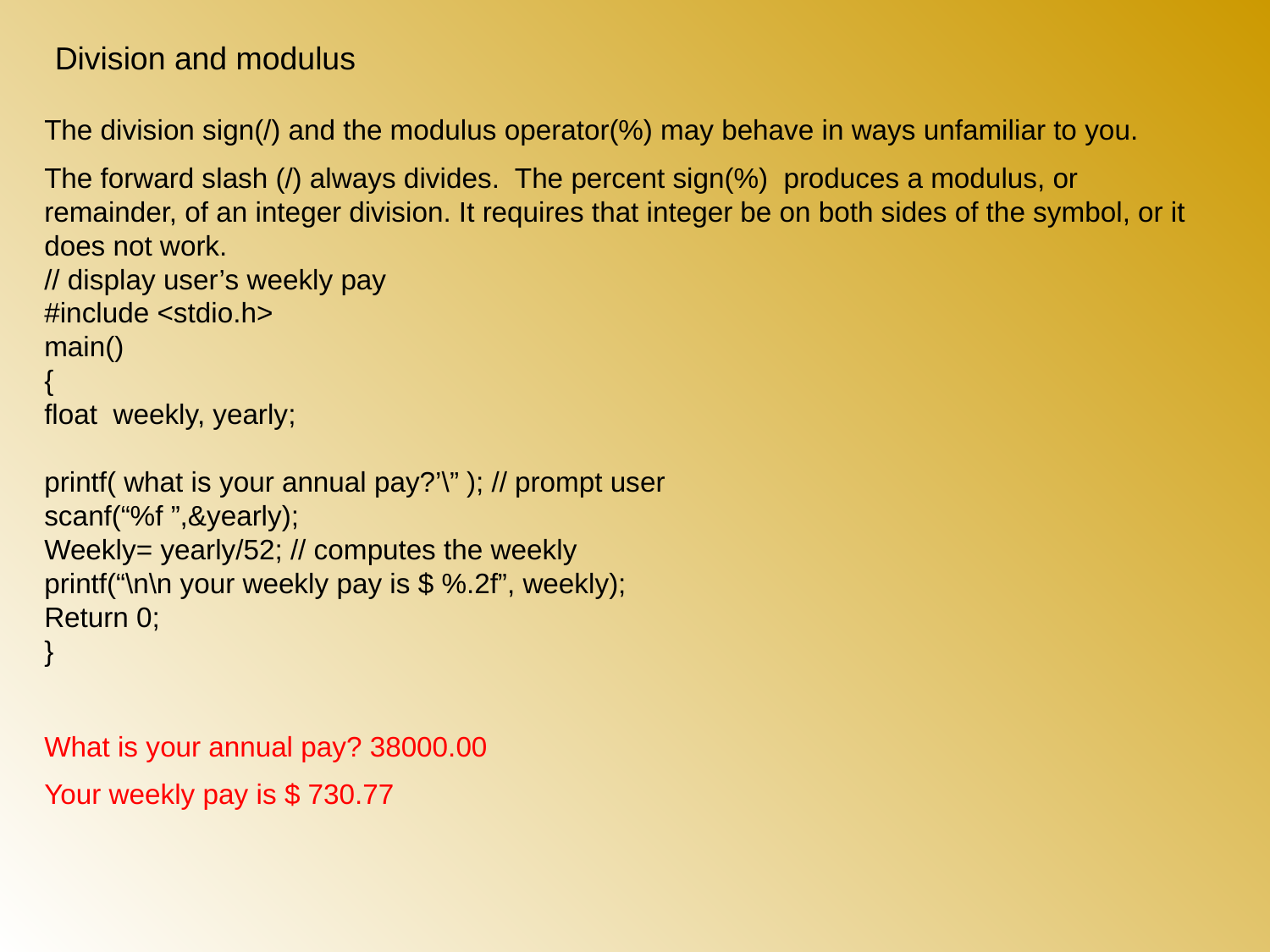

Division and modulus
The division sign(/) and the modulus operator(%) may behave in ways unfamiliar to you.
The forward slash (/) always divides.  The percent sign(%)  produces a modulus, or remainder, of an integer division. It requires that integer be on both sides of the symbol, or it does not work.
// display user’s weekly pay
#include <stdio.h>
main()
{
float  weekly, yearly;

printf( what is your annual pay?’\” ); // prompt user
scanf(“%f ”,&yearly);
Weekly= yearly/52; // computes the weekly
printf(“\n\n your weekly pay is $ %.2f”, weekly);
Return 0;
}

What is your annual pay? 38000.00
Your weekly pay is $ 730.77